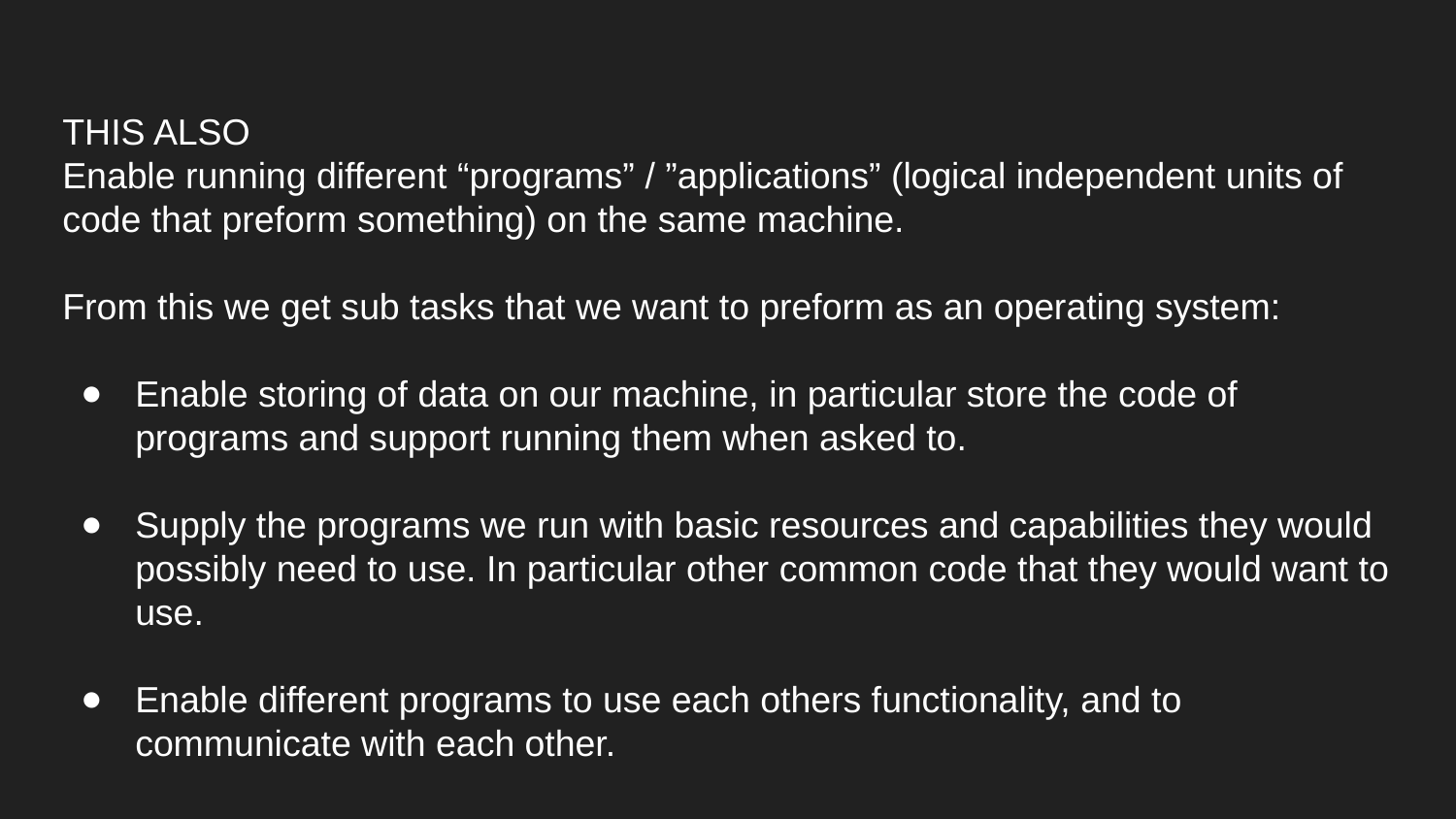

THIS ALSO
Enable running different “programs” / ”applications” (logical independent units of code that preform something) on the same machine.

From this we get sub tasks that we want to preform as an operating system:

Enable storing of data on our machine, in particular store the code of programs and support running them when asked to.

Supply the programs we run with basic resources and capabilities they would possibly need to use. In particular other common code that they would want to use.

Enable different programs to use each others functionality, and to communicate with each other.